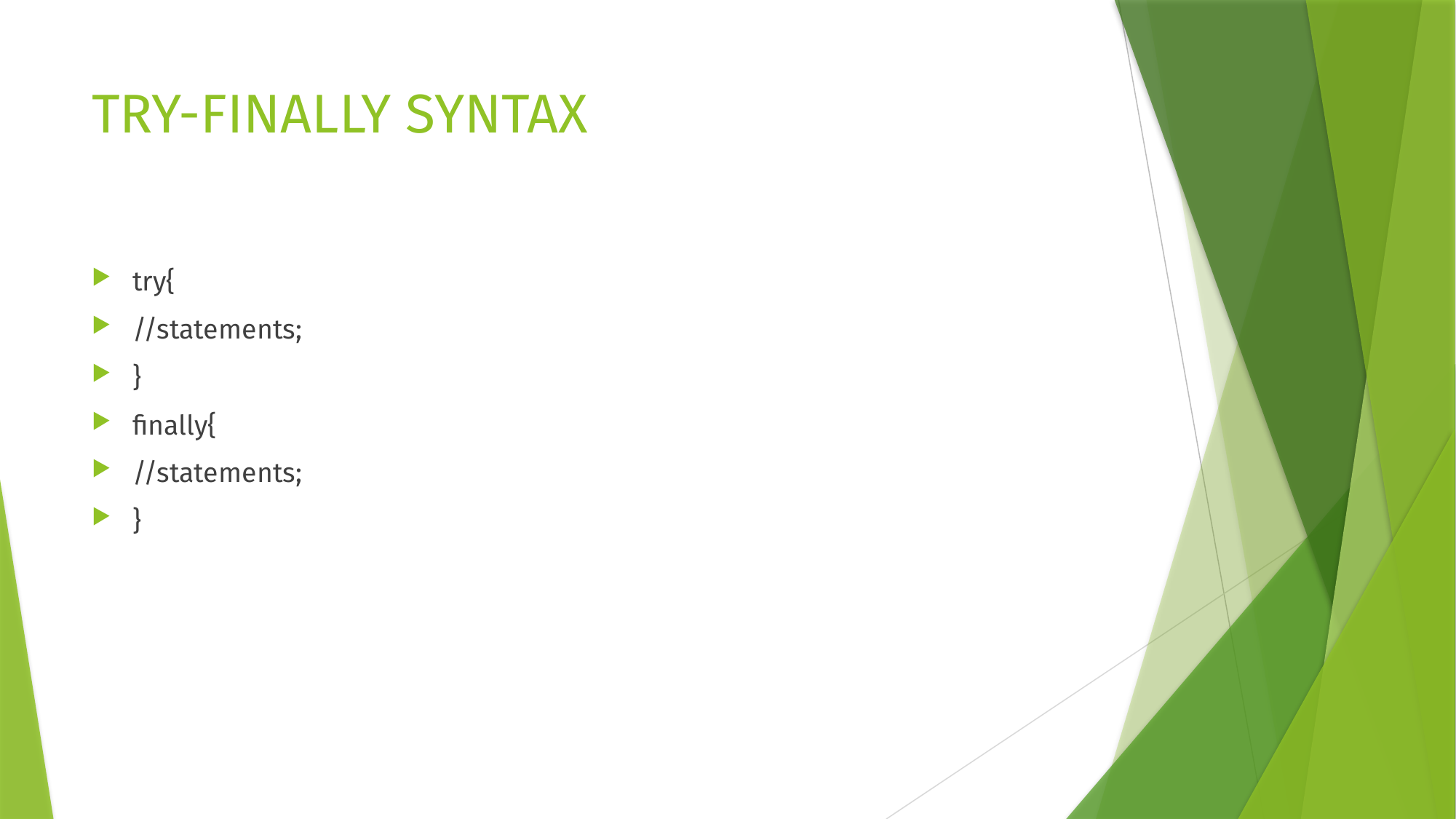

# TRY-FINALLY SYNTAX
try{
//statements;
}
finally{
//statements;
}